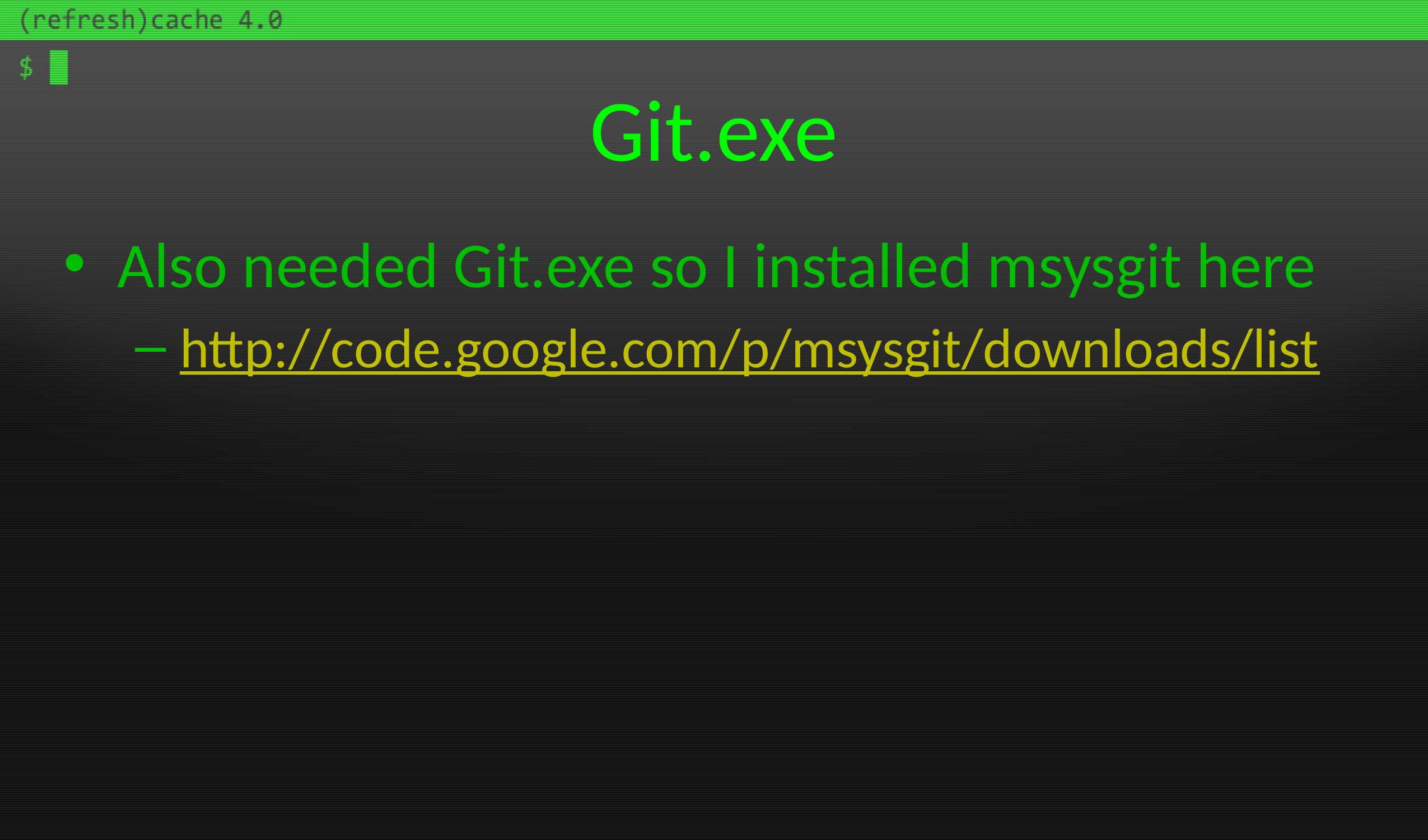

# Git.exe
Also needed Git.exe so I installed msysgit here
http://code.google.com/p/msysgit/downloads/list